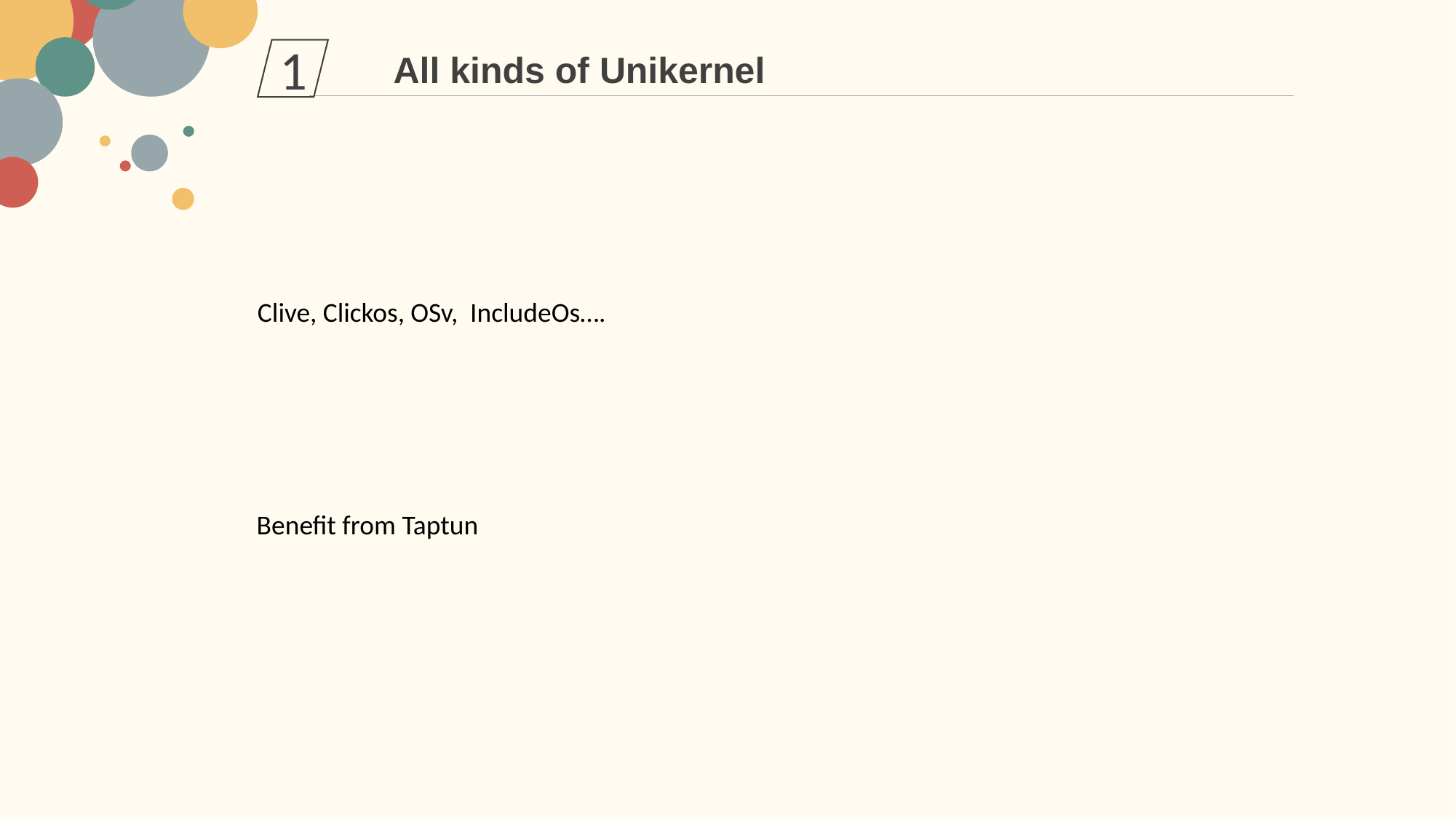

1
All kinds of Unikernel
Clive, Clickos, OSv,  IncludeOs….
Benefit from Taptun